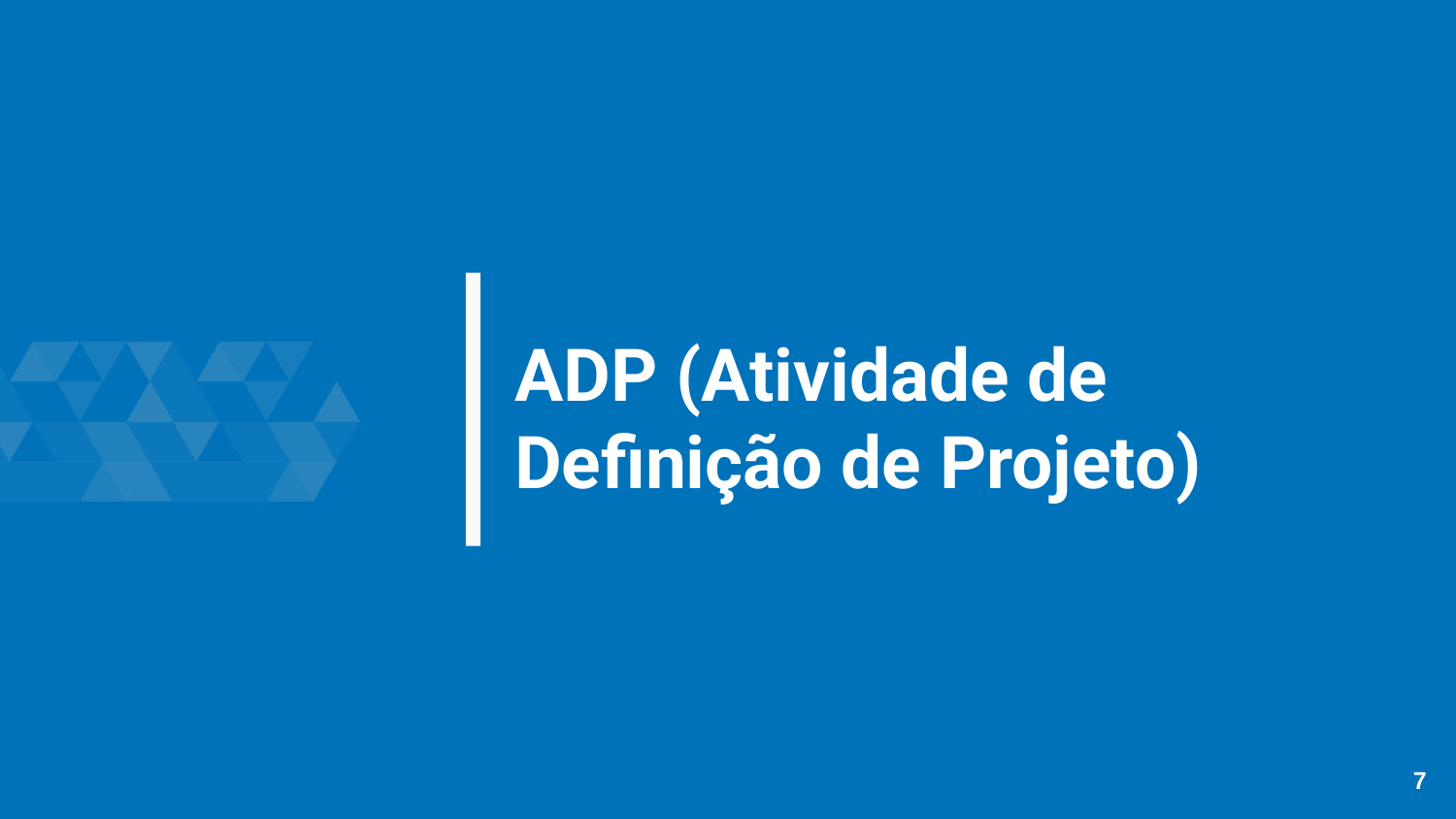

# ADP (Atividade de Definição de Projeto)
7